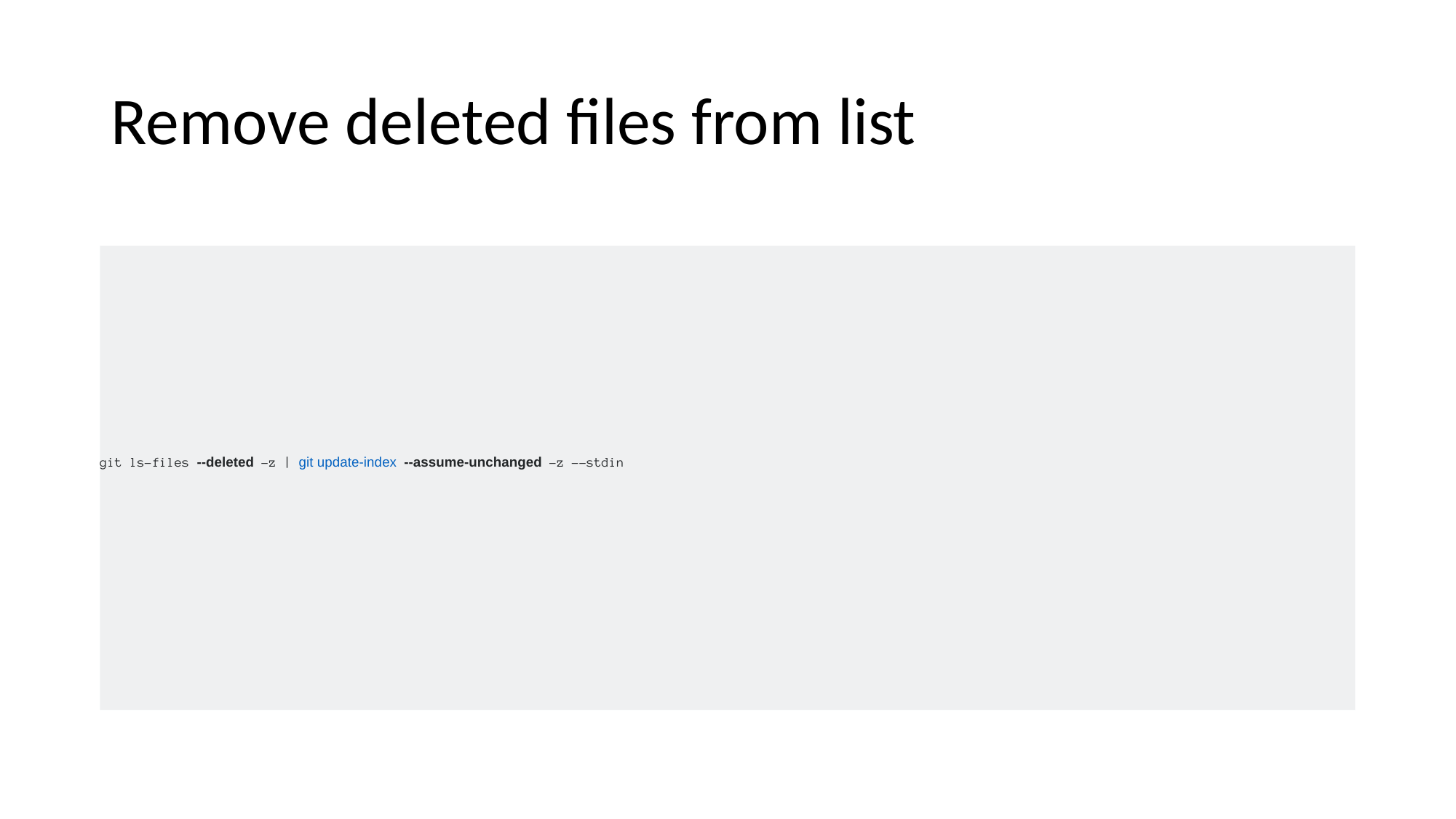

# Remove deleted files from list
git ls-files --deleted -z | git update-index --assume-unchanged -z --stdin